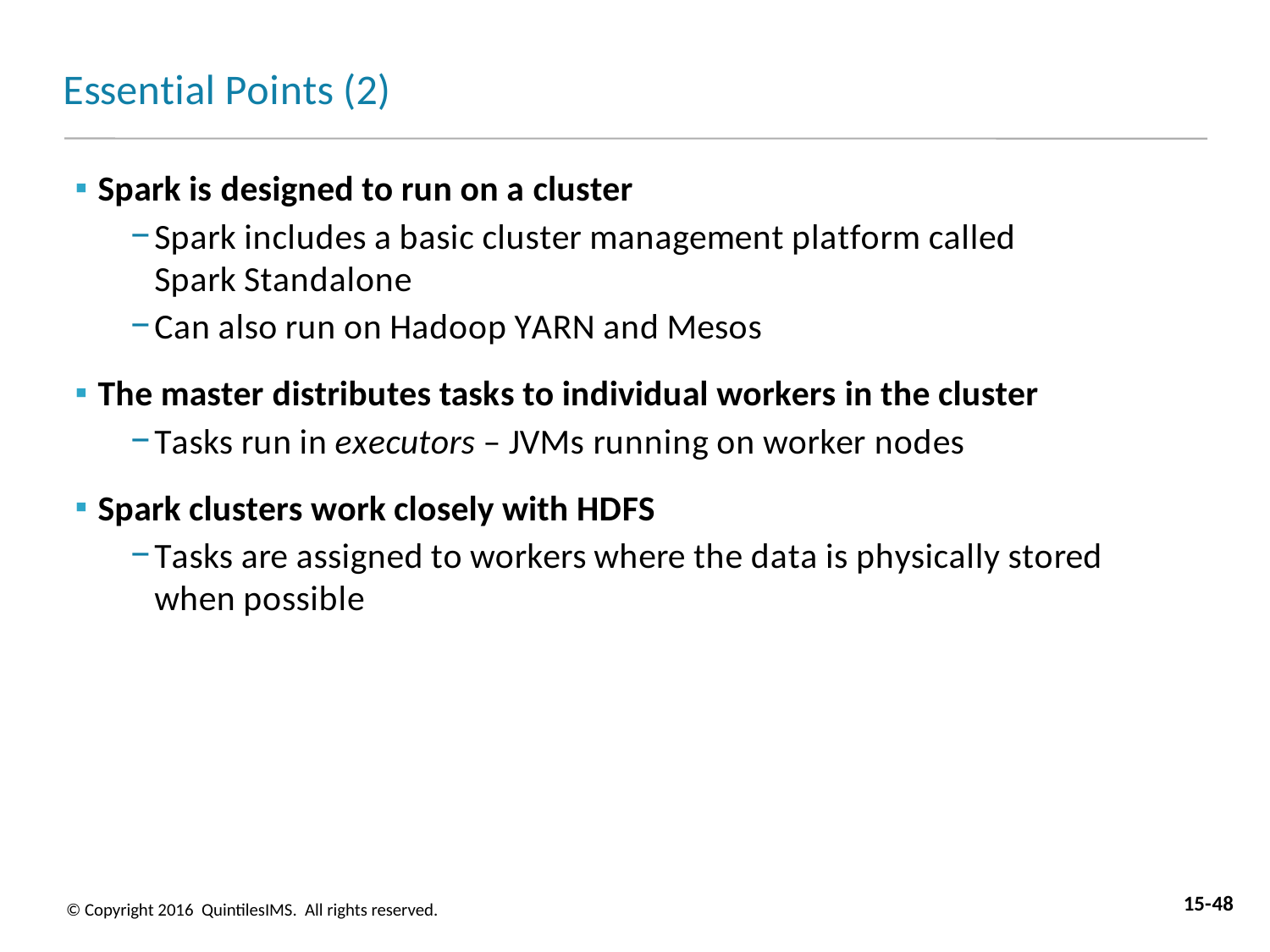

# Essential Points (2)
Spark is designed to run on a cluster
Spark includes a basic cluster management platform called Spark Standalone
Can also run on Hadoop YARN and Mesos
The master distributes tasks to individual workers in the cluster
Tasks run in executors – JVMs running on worker nodes
Spark clusters work closely with HDFS
Tasks are assigned to workers where the data is physically stored when possible
15-48
© Copyright 2016  QuintilesIMS.  All rights reserved.